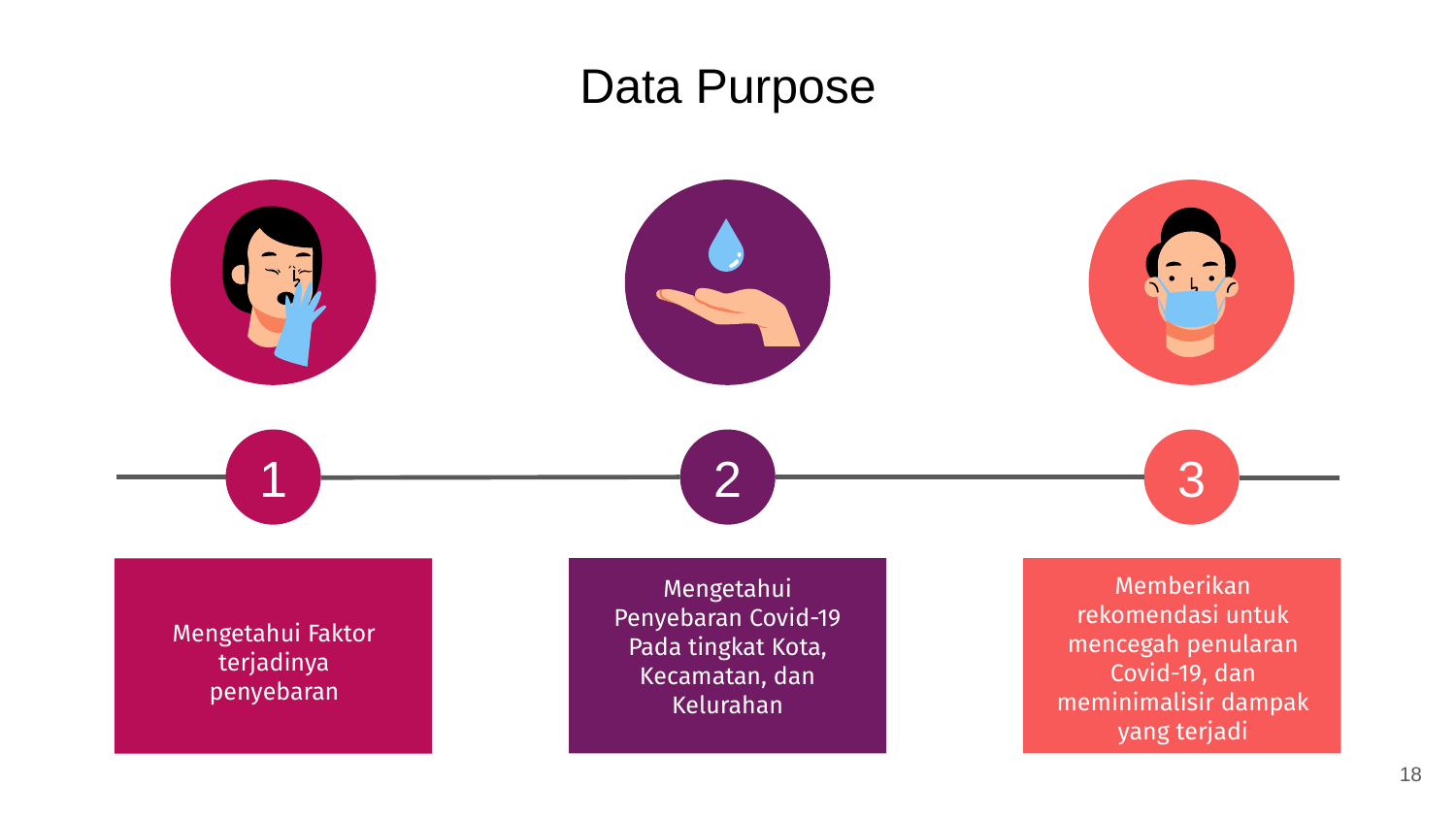

# Data Purpose

1
2
3

Memberikan rekomendasi untuk mencegah penularan Covid-19, dan meminimalisir dampak yang terjadi
Mengetahui Penyebaran Covid-19 Pada tingkat Kota, Kecamatan, dan Kelurahan

Mengetahui Faktor terjadinya penyebaran

18